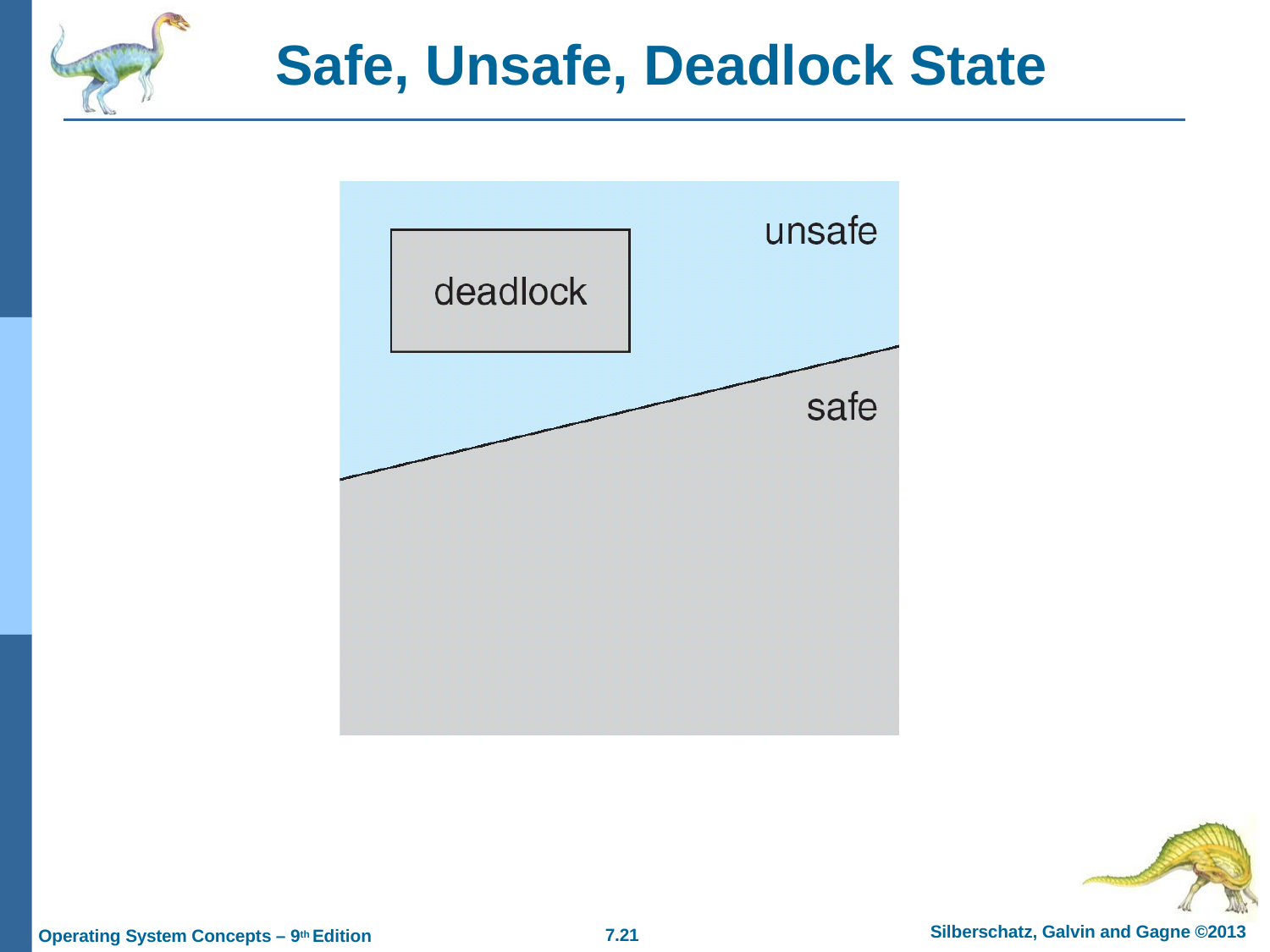

# Safe, Unsafe, Deadlock State

Silberschatz, Galvin and Gagne ©2013
7.21
Operating System Concepts – 9th Edition